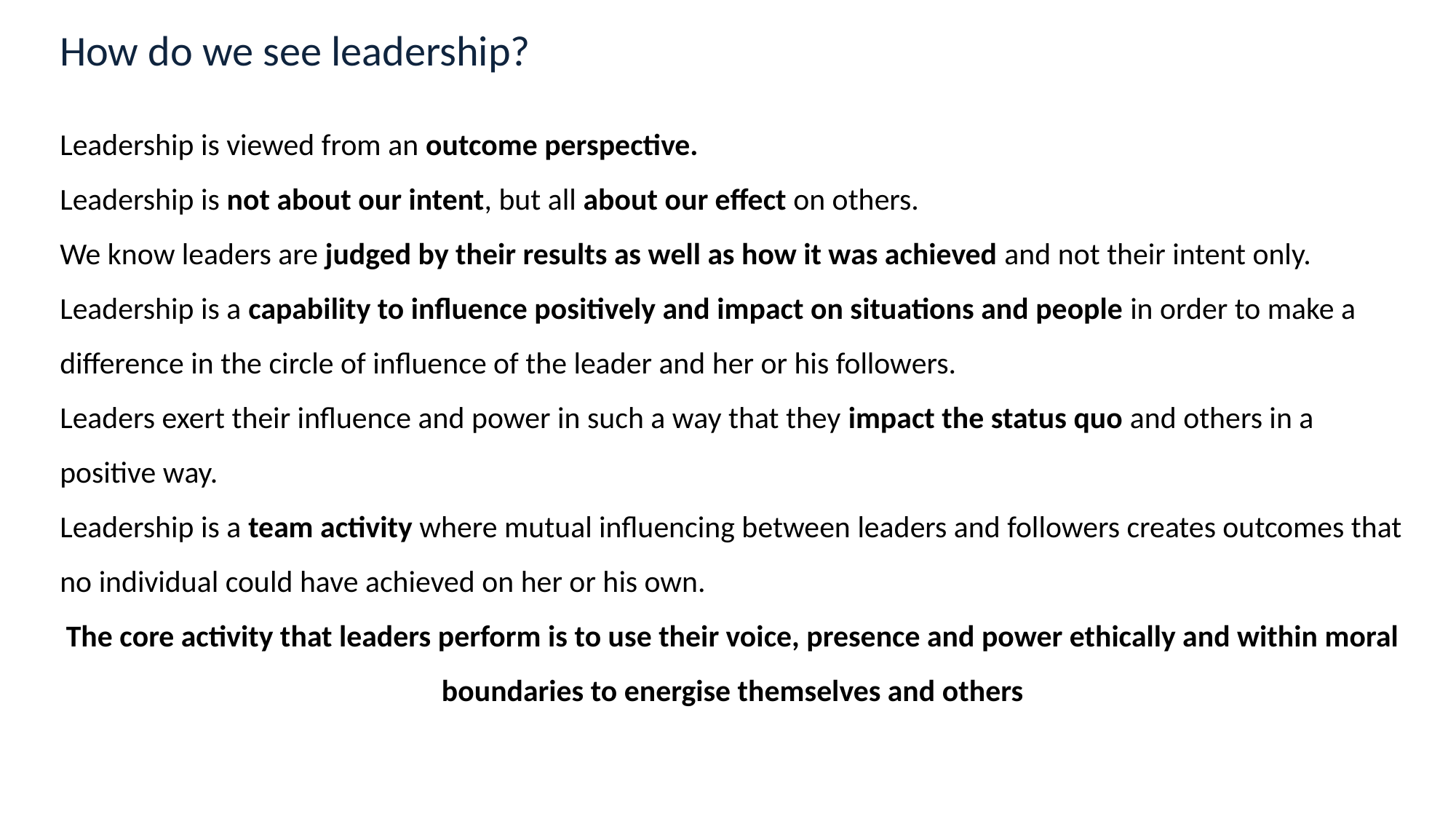

How do we see leadership?

Leadership is viewed from an outcome perspective.
Leadership is not about our intent, but all about our effect on others.
We know leaders are judged by their results as well as how it was achieved and not their intent only.
Leadership is a capability to influence positively and impact on situations and people in order to make a difference in the circle of influence of the leader and her or his followers.
Leaders exert their influence and power in such a way that they impact the status quo and others in a positive way.
Leadership is a team activity where mutual influencing between leaders and followers creates outcomes that no individual could have achieved on her or his own.
The core activity that leaders perform is to use their voice, presence and power ethically and within moral boundaries to energise themselves and others